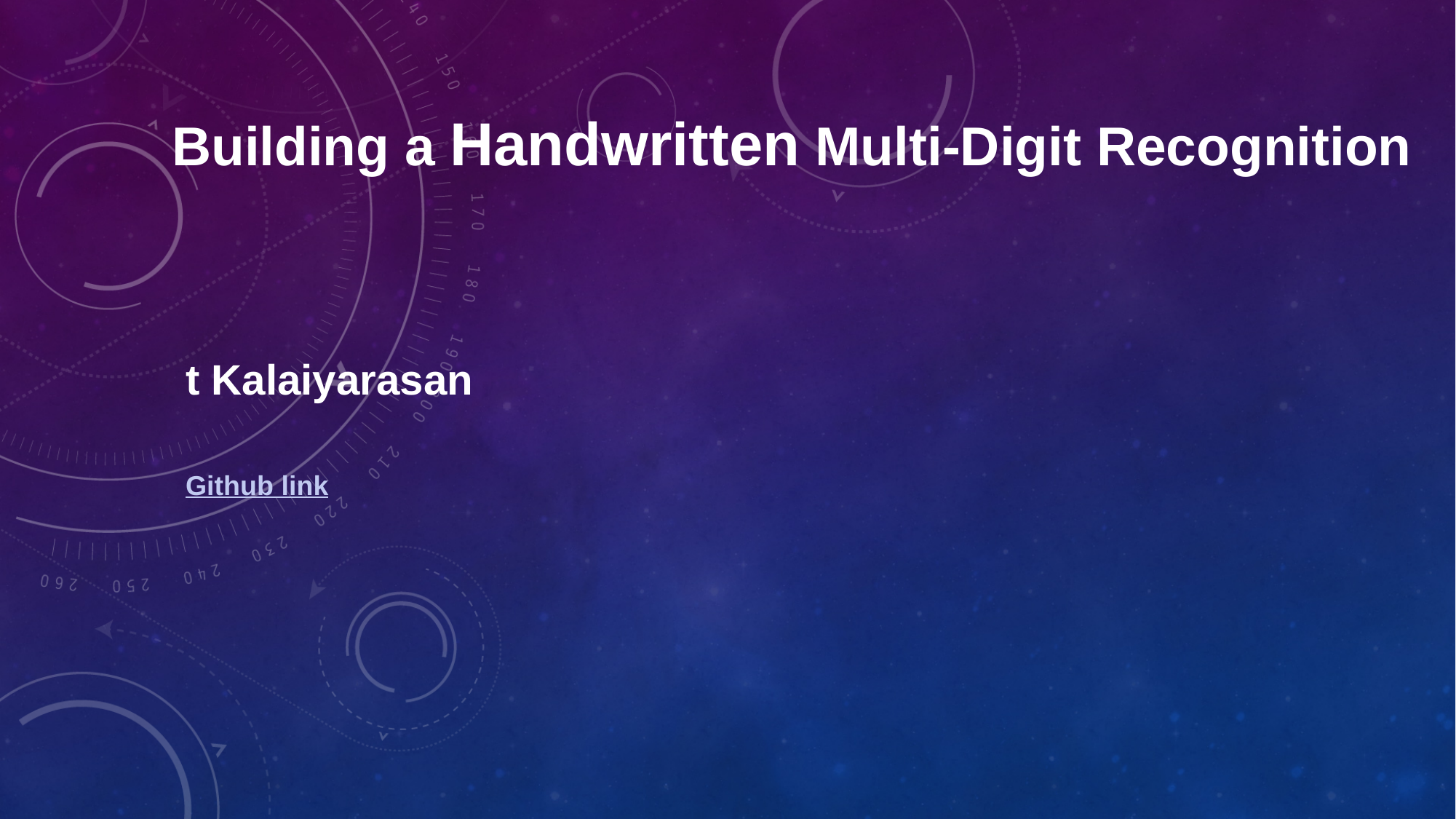

Building a Handwritten Multi-Digit Recognition
t Kalaiyarasan
Github link